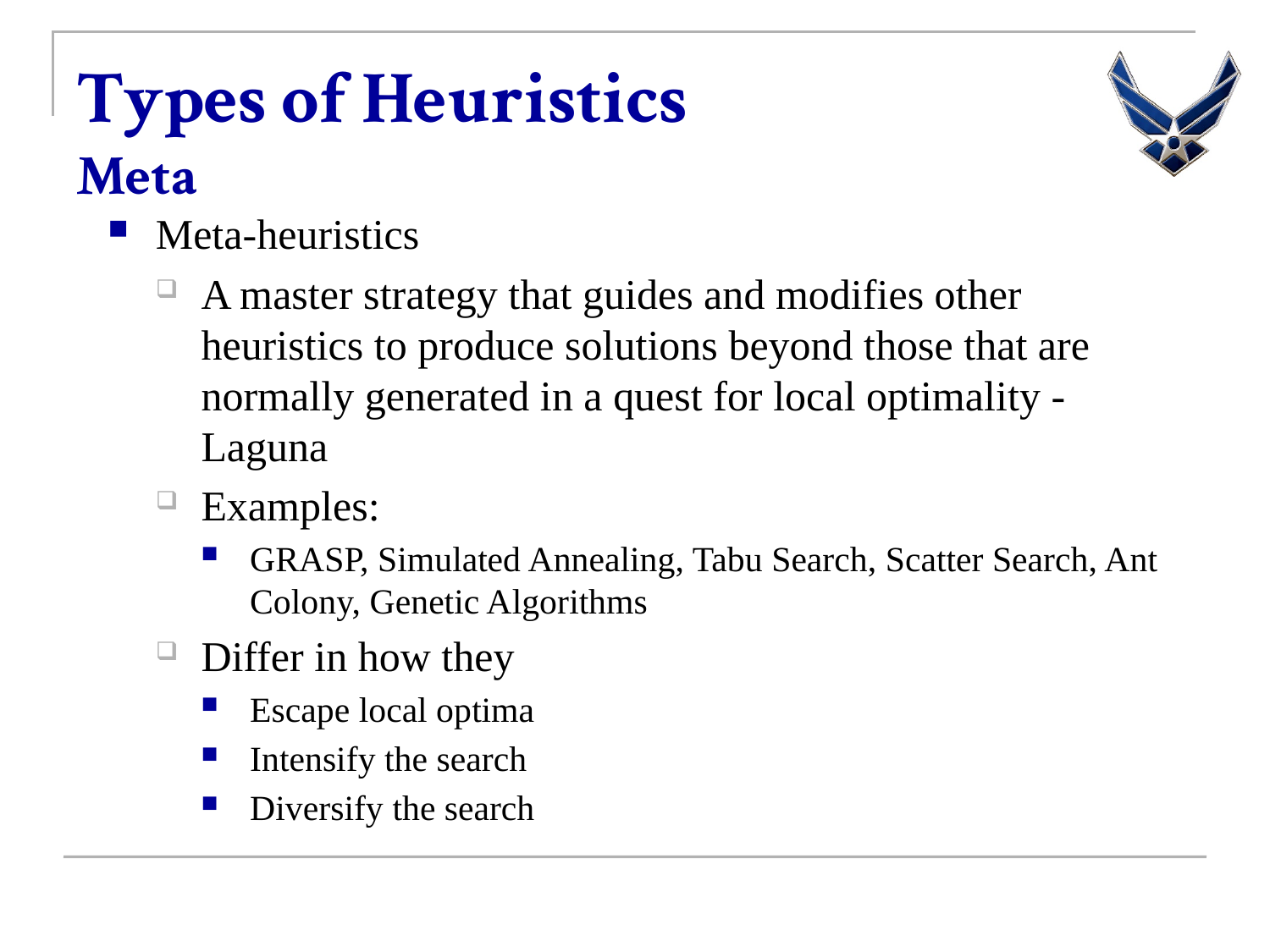

# Types of Heuristics Meta
Meta-heuristics
A master strategy that guides and modifies other heuristics to produce solutions beyond those that are normally generated in a quest for local optimality - Laguna
Examples:
GRASP, Simulated Annealing, Tabu Search, Scatter Search, Ant Colony, Genetic Algorithms
Differ in how they
Escape local optima
Intensify the search
Diversify the search